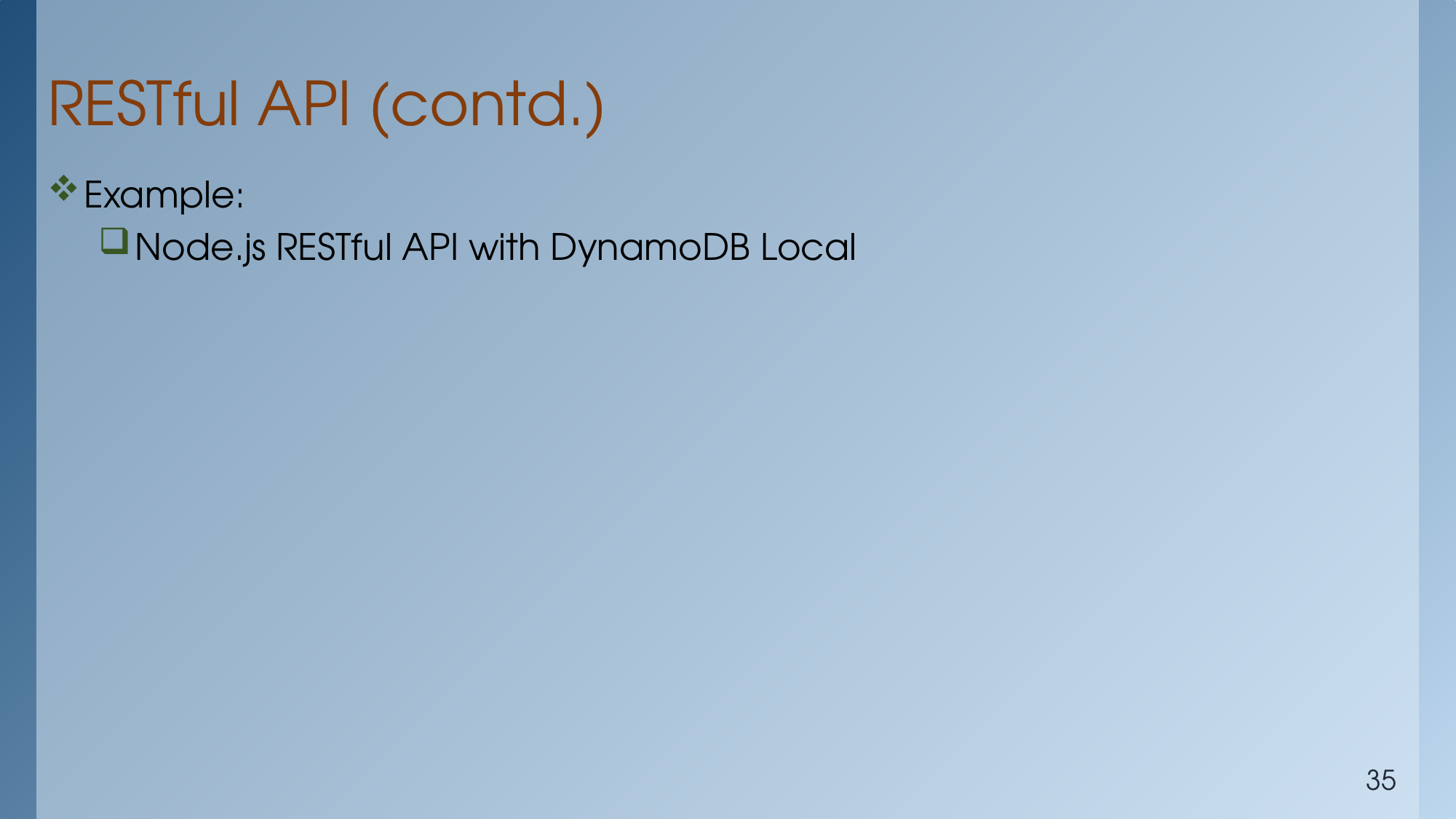

# RESTful API (contd.)
Example:
Node.js RESTful API with DynamoDB Local
35